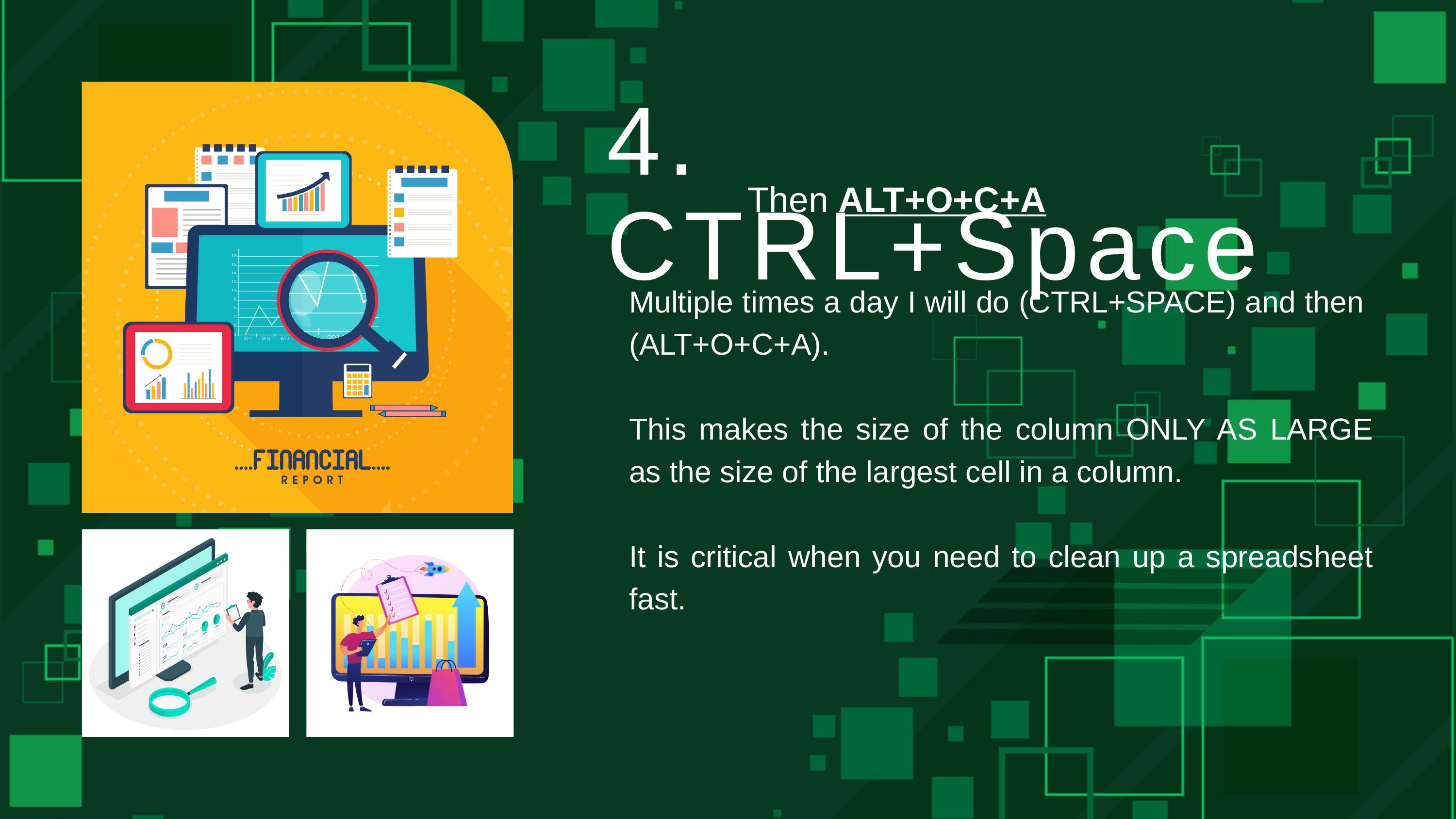

4. CTRL+Space
Then ALT+O+C+A
Multiple times a day I will do (CTRL+SPACE) and then  (ALT+O+C+A).

This makes the size of the column ONLY AS LARGE as the size of the largest cell in a column.

It is critical when you need to clean up a spreadsheet fast.